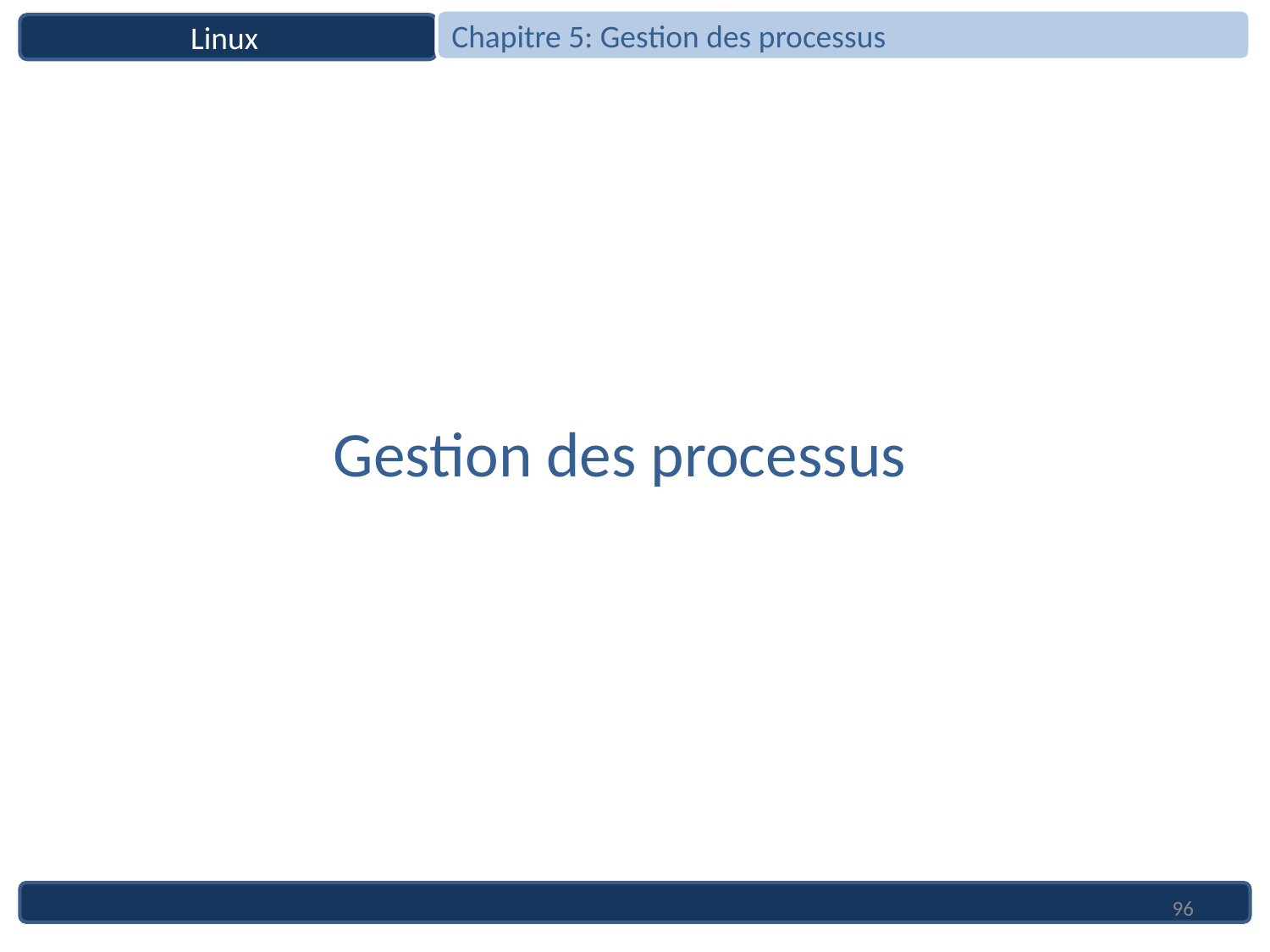

Chapitre 5: Gestion des processus
Linux
Gestion des processus
96